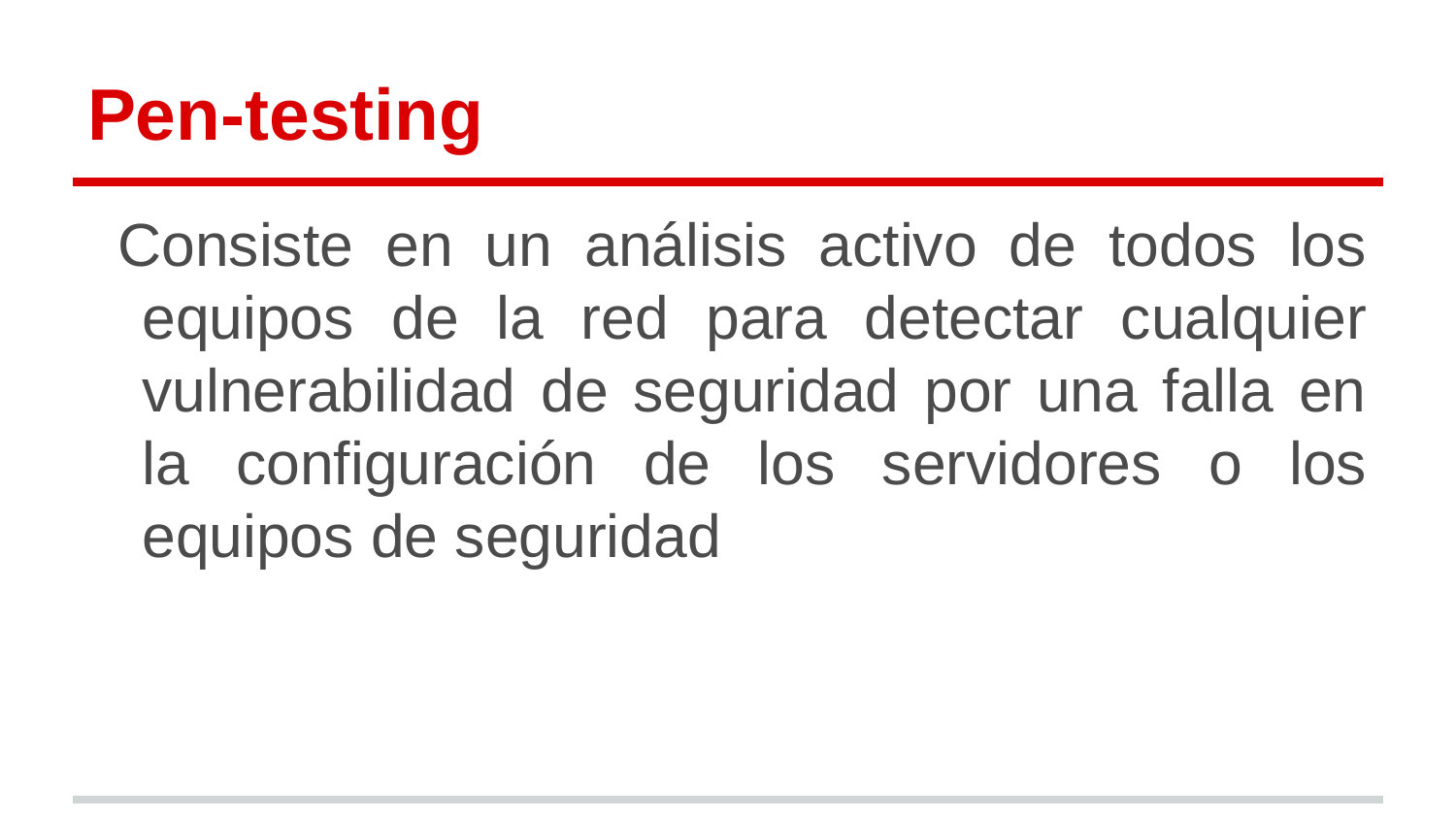

# Pen-testing
Consiste en un análisis activo de todos los equipos de la red para detectar cualquier vulnerabilidad de seguridad por una falla en la configuración de los servidores o los equipos de seguridad